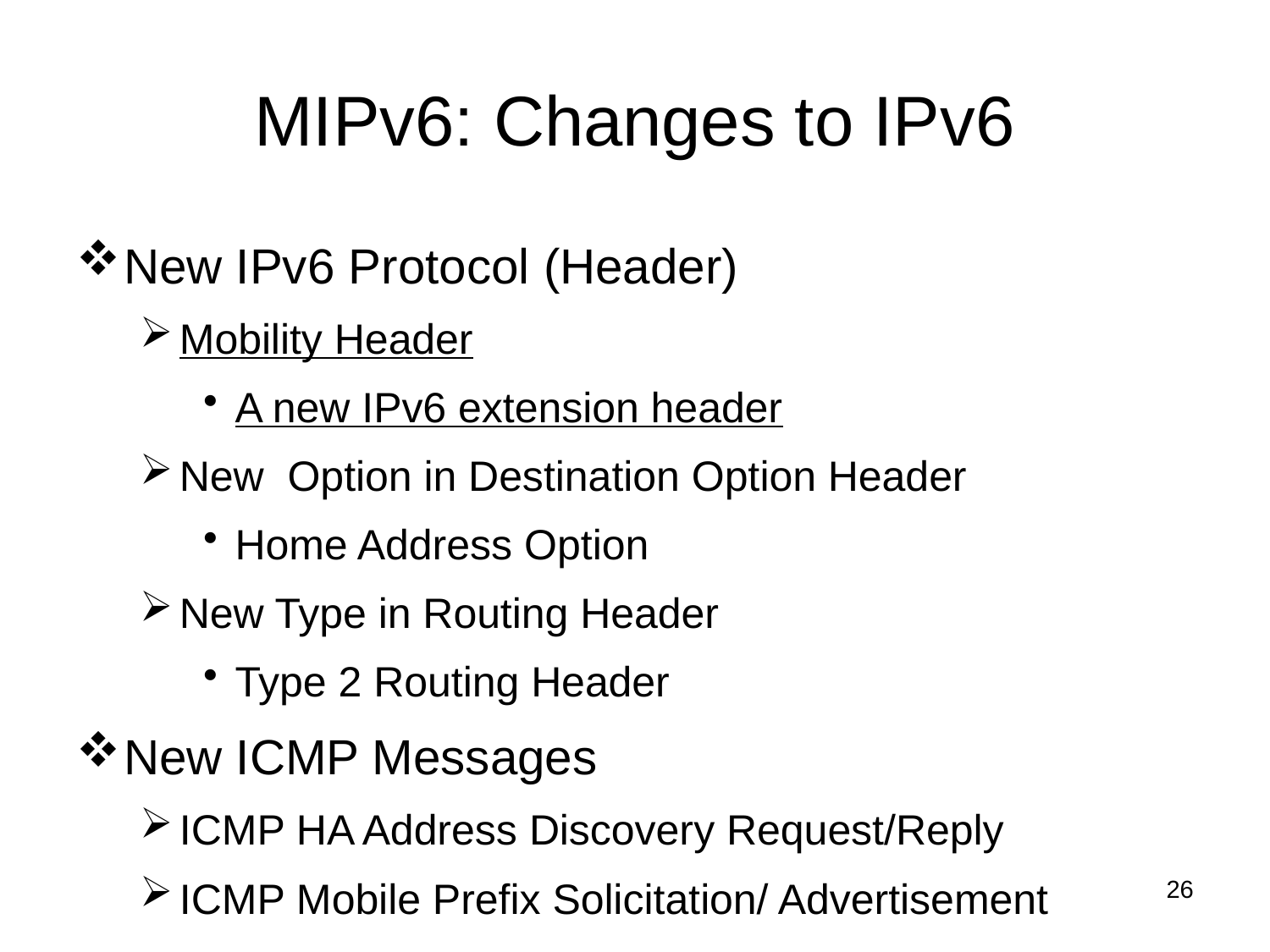

# MIPv6: Changes to IPv6
New IPv6 Protocol (Header)
Mobility Header
A new IPv6 extension header
New  Option in Destination Option Header
Home Address Option
New Type in Routing Header
Type 2 Routing Header
New ICMP Messages
ICMP HA Address Discovery Request/Reply
ICMP Mobile Prefix Solicitation/ Advertisement
26